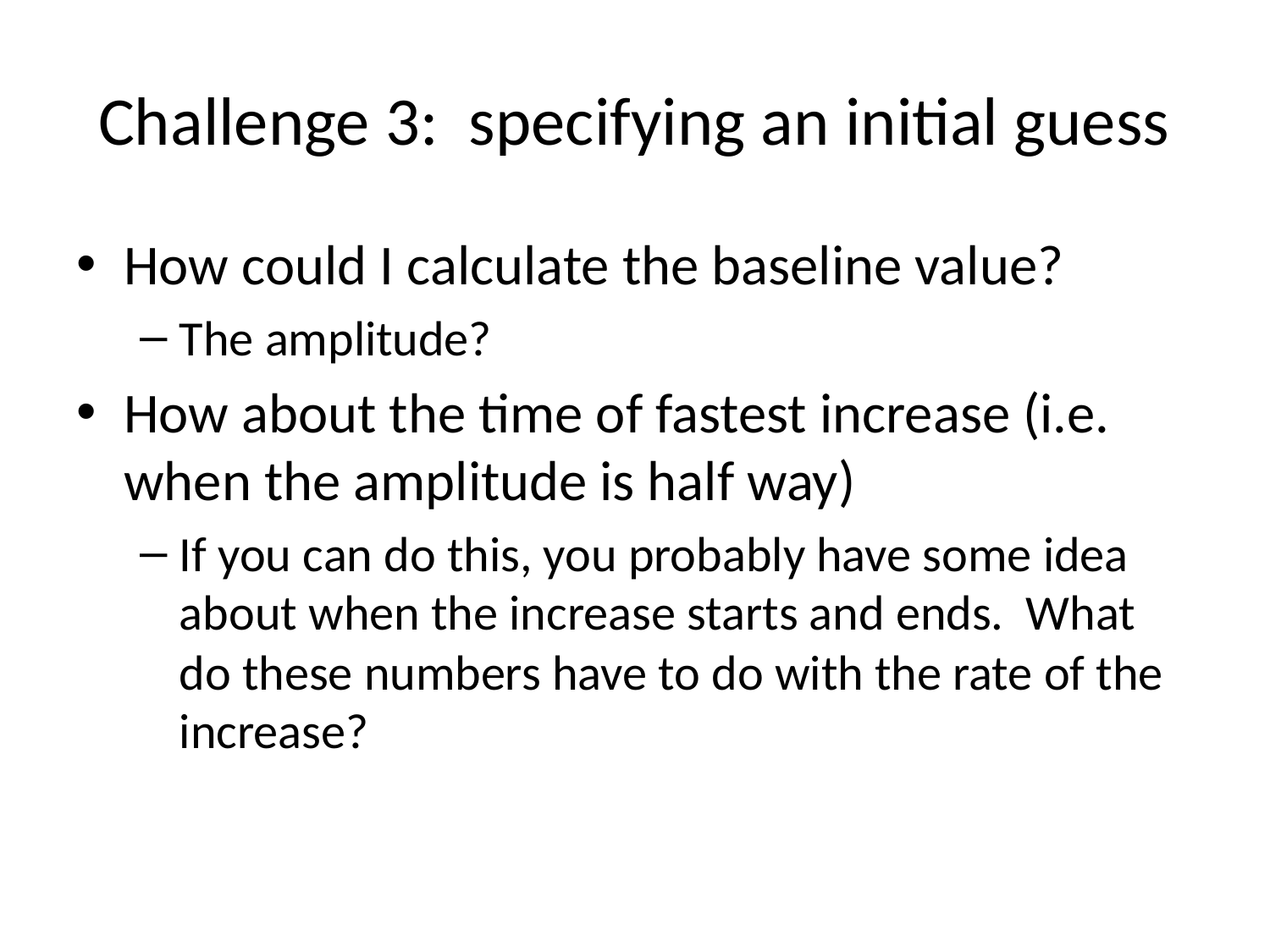

# Challenge 3:  specifying an initial guess
How could I calculate the baseline value?
The amplitude?
How about the time of fastest increase (i.e. when the amplitude is half way)
If you can do this, you probably have some idea about when the increase starts and ends.  What do these numbers have to do with the rate of the increase?